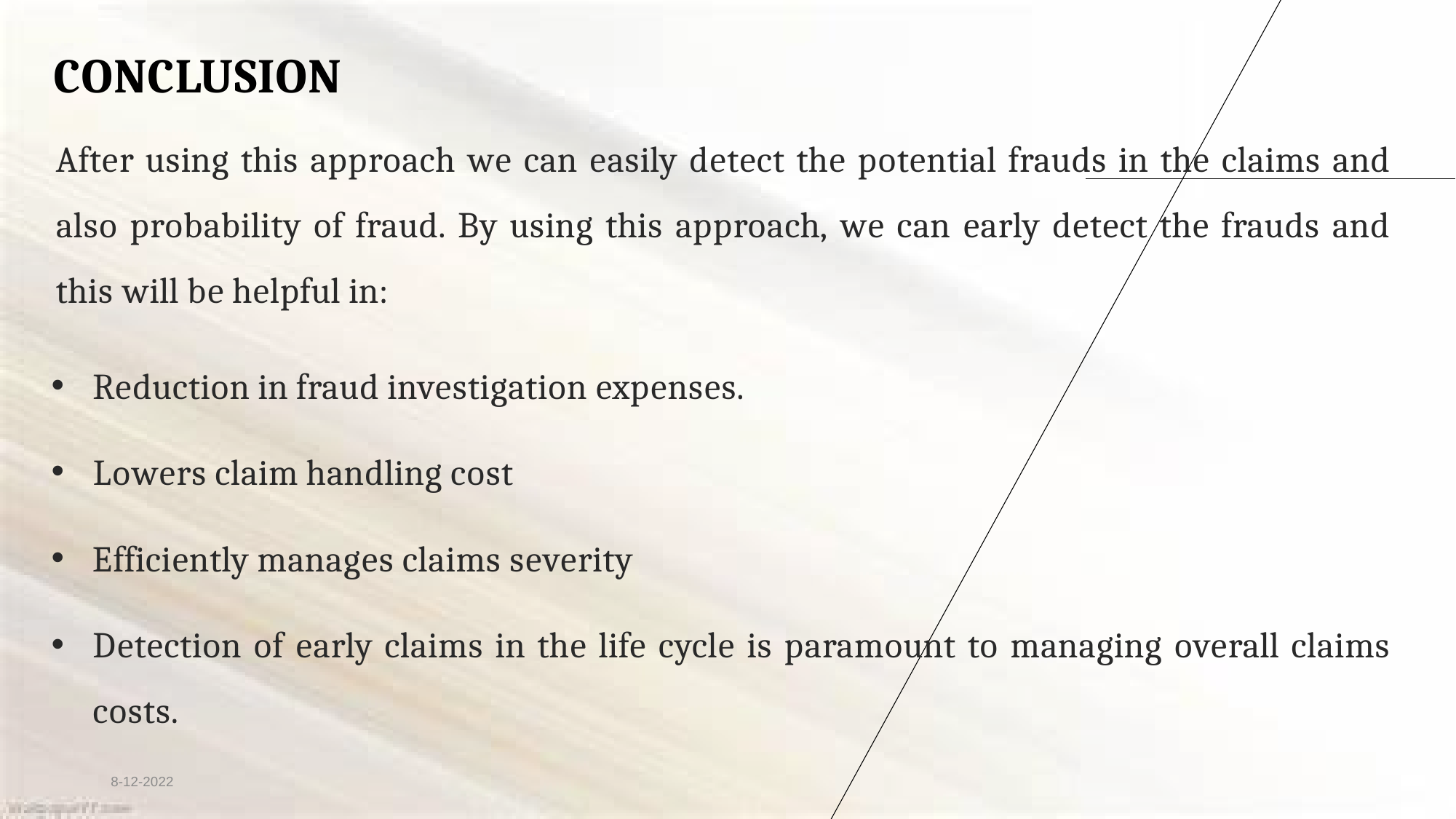

CONCLUSION
After using this approach we can easily detect the potential frauds in the claims and also probability of fraud. By using this approach, we can early detect the frauds and this will be helpful in:
Reduction in fraud investigation expenses.
Lowers claim handling cost
Efficiently manages claims severity
Detection of early claims in the life cycle is paramount to managing overall claims costs.
8-12-2022